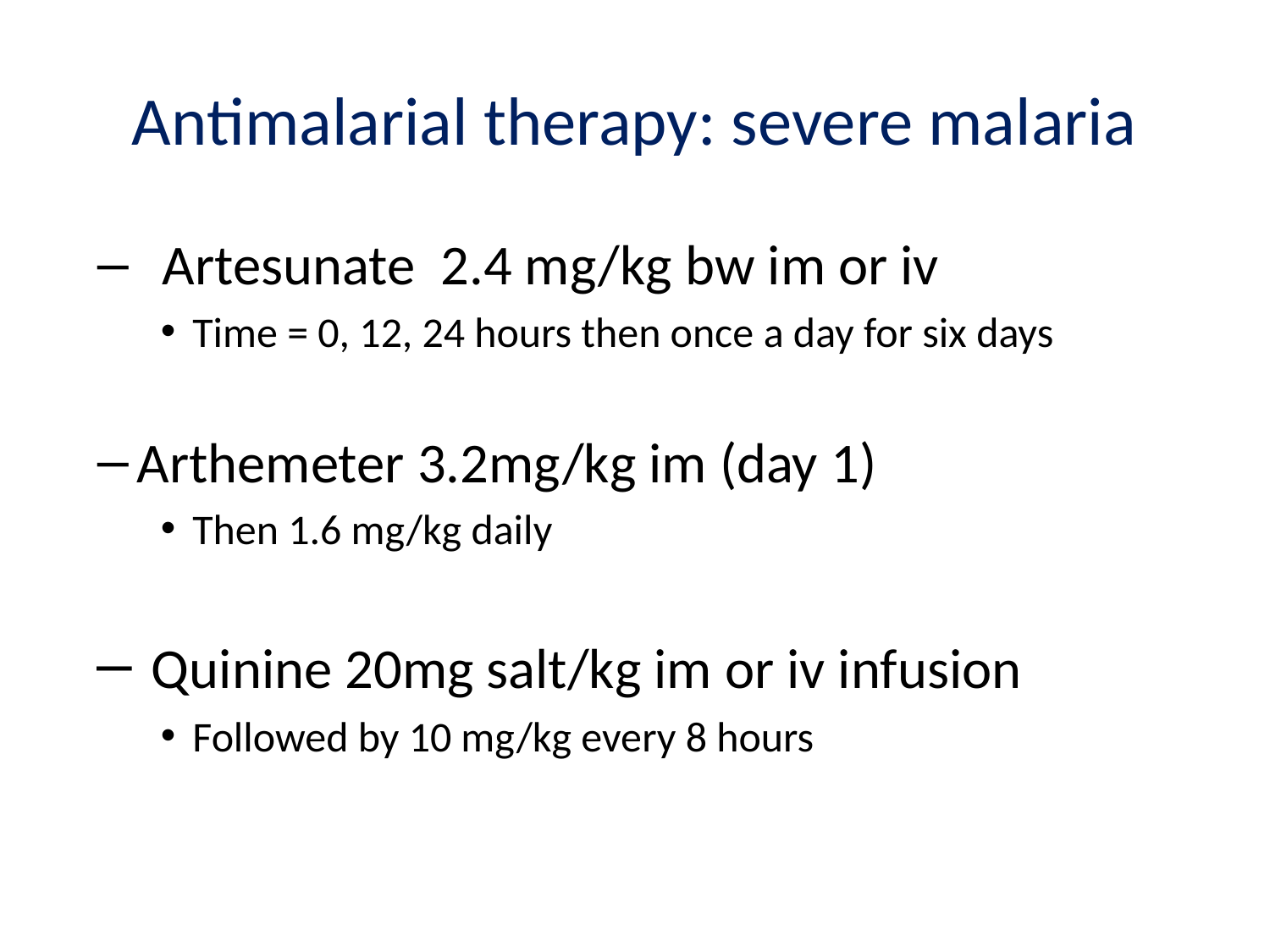

# Antimalarial therapy: severe malaria
  Artesunate  2.4 mg/kg bw im or iv
Time = 0, 12, 24 hours then once a day for six days

Arthemeter 3.2mg/kg im (day 1)
Then 1.6 mg/kg daily

 Quinine 20mg salt/kg im or iv infusion
Followed by 10 mg/kg every 8 hours